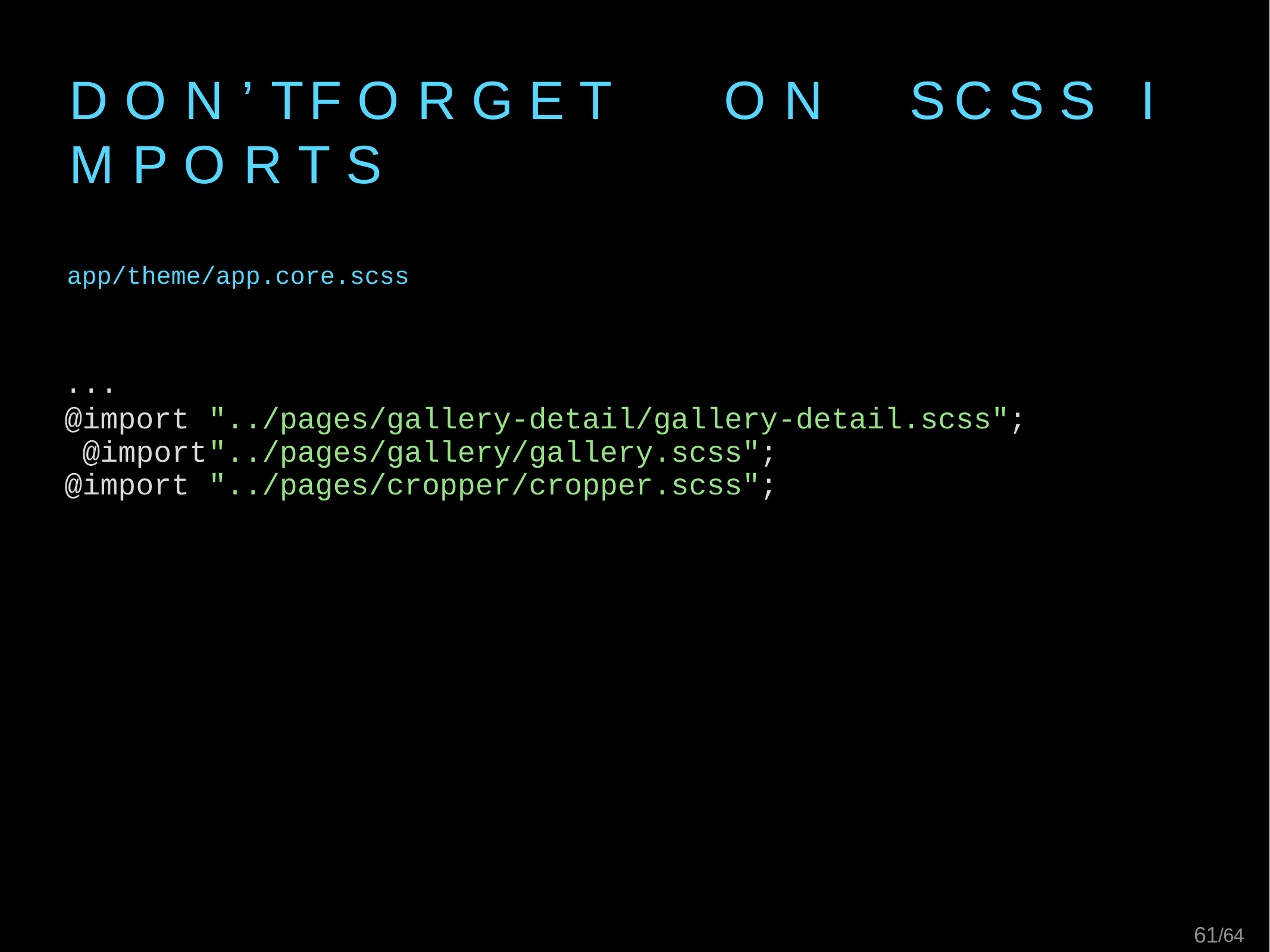

# D O N ’ T	F O R G E T	O N	S C S S	I M P O R T S
app/theme/app.core.scss
...
@import	"../pages/gallery-detail/gallery-detail.scss";  @import	"../pages/gallery/gallery.scss";
@import	"../pages/cropper/cropper.scss";
61/64